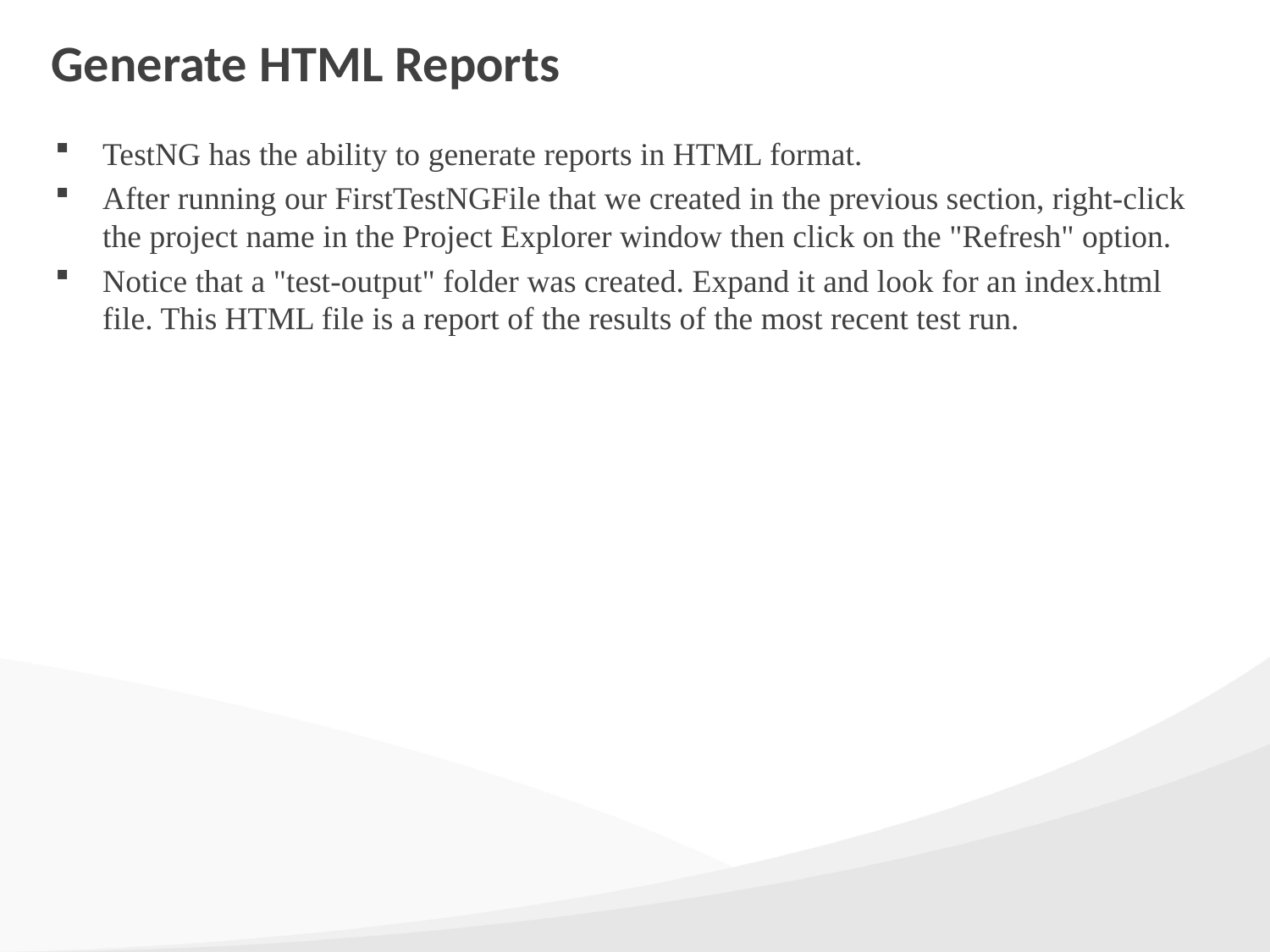

# Generate HTML Reports
TestNG has the ability to generate reports in HTML format.
After running our FirstTestNGFile that we created in the previous section, right-click the project name in the Project Explorer window then click on the "Refresh" option.
Notice that a "test-output" folder was created. Expand it and look for an index.html file. This HTML file is a report of the results of the most recent test run.